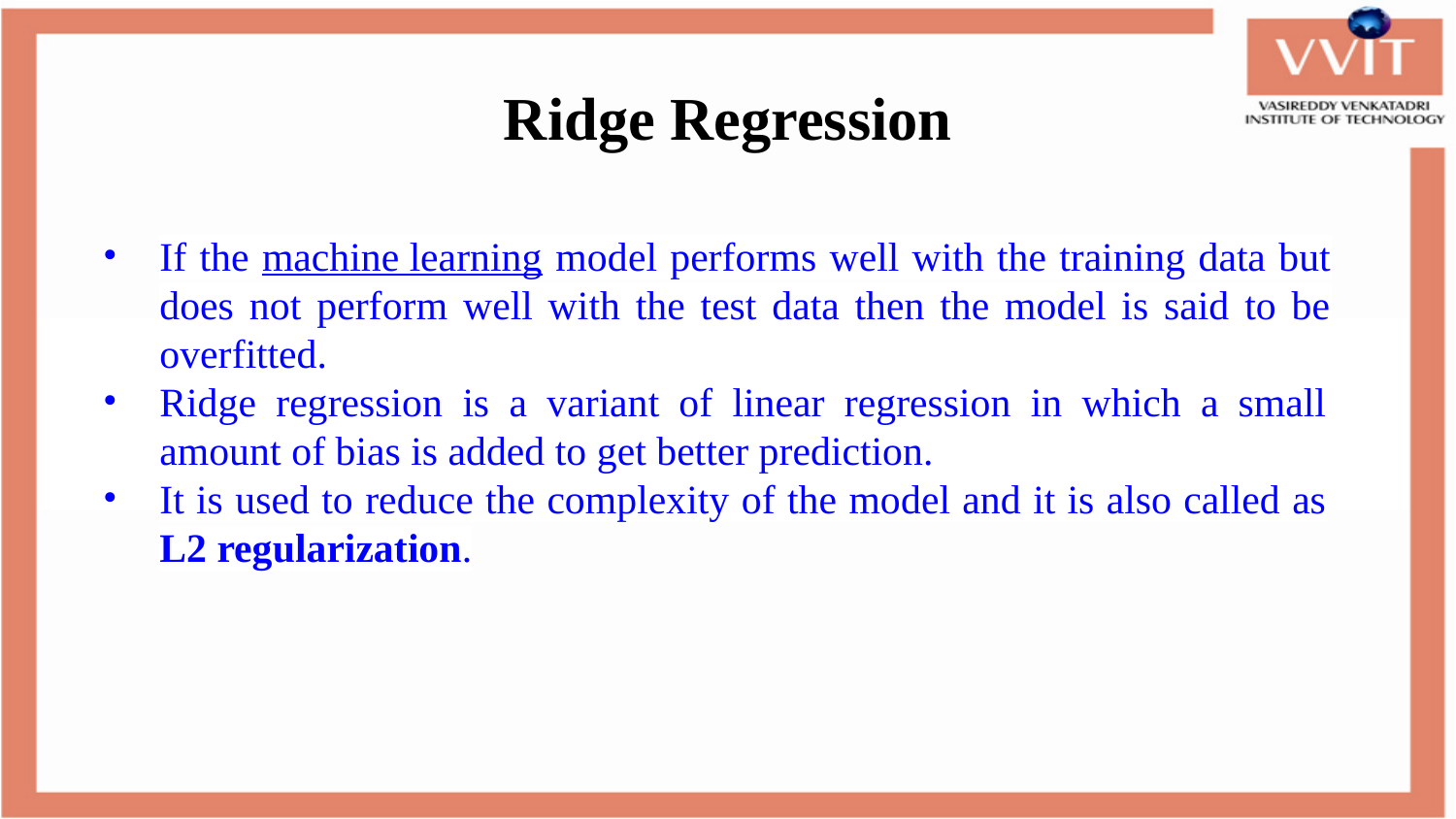

# Ridge Regression
If the machine learning model performs well with the training data but does not perform well with the test data then the model is said to be overfitted.
Ridge regression is a variant of linear regression in which a small amount of bias is added to get better prediction.
It is used to reduce the complexity of the model and it is also called as L2 regularization.